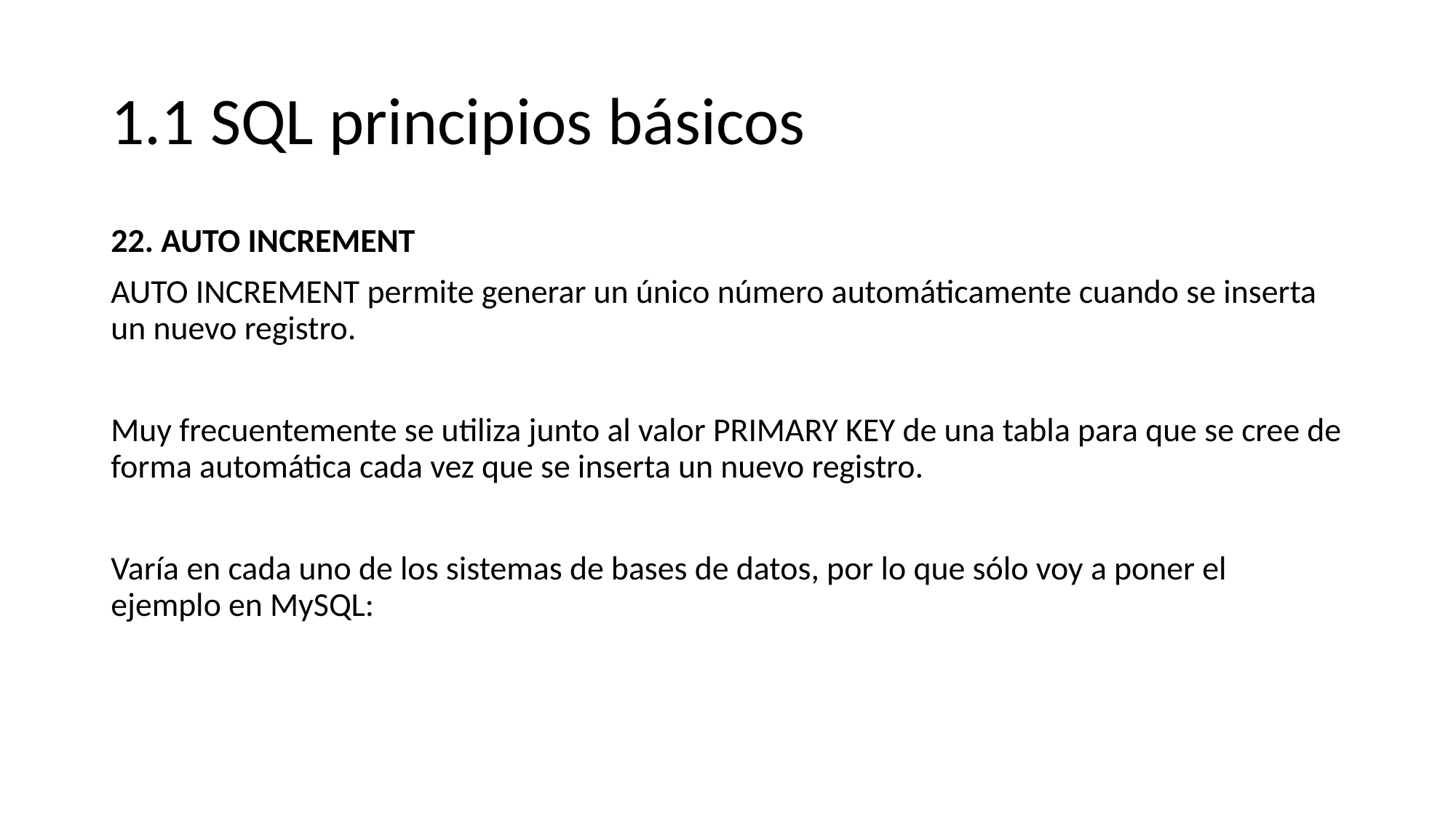

# 1.1 SQL principios básicos
22. AUTO INCREMENT
AUTO INCREMENT permite generar un único número automáticamente cuando se inserta un nuevo registro.

Muy frecuentemente se utiliza junto al valor PRIMARY KEY de una tabla para que se cree de forma automática cada vez que se inserta un nuevo registro.

Varía en cada uno de los sistemas de bases de datos, por lo que sólo voy a poner el ejemplo en MySQL: